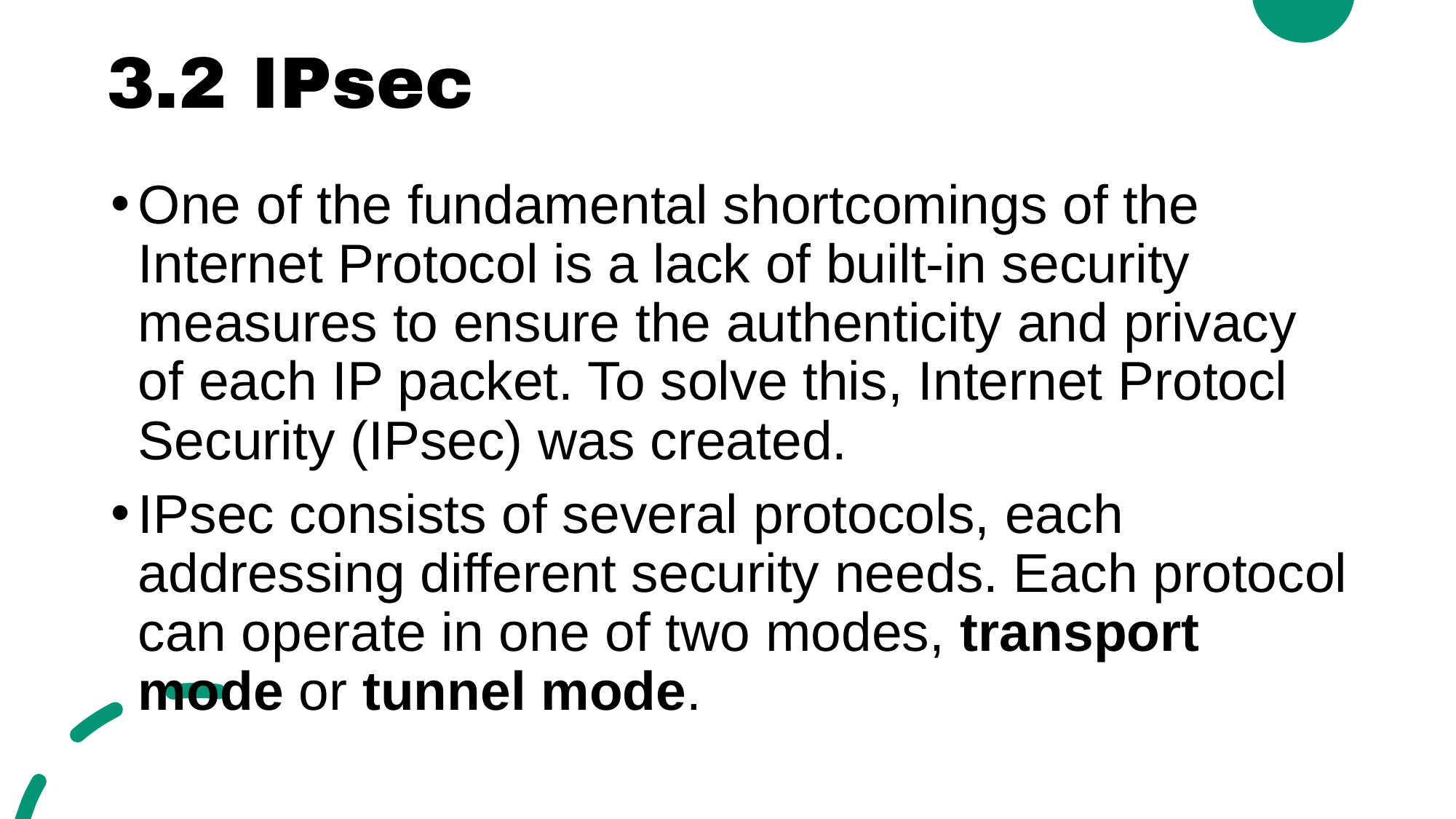

# 3.2 IPsec
One of the fundamental shortcomings of the Internet Protocol is a lack of built-in security measures to ensure the authenticity and privacy of each IP packet. To solve this, Internet Protocl Security (IPsec) was created.
IPsec consists of several protocols, each addressing different security needs. Each protocol can operate in one of two modes, transport mode or tunnel mode.